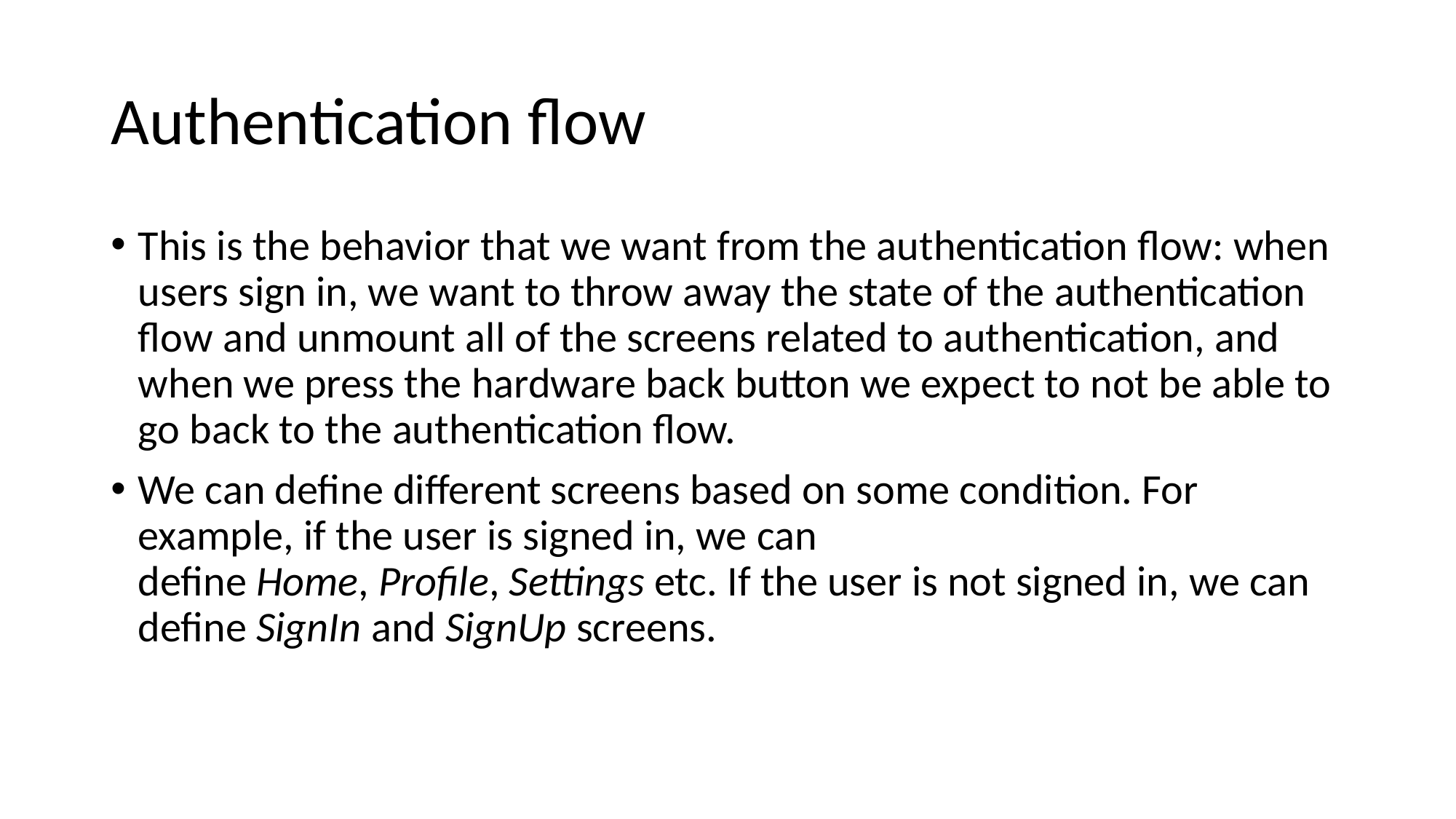

# Authentication flow
This is the behavior that we want from the authentication flow: when users sign in, we want to throw away the state of the authentication flow and unmount all of the screens related to authentication, and when we press the hardware back button we expect to not be able to go back to the authentication flow.
We can define different screens based on some condition. For example, if the user is signed in, we can define Home, Profile, Settings etc. If the user is not signed in, we can define SignIn and SignUp screens.